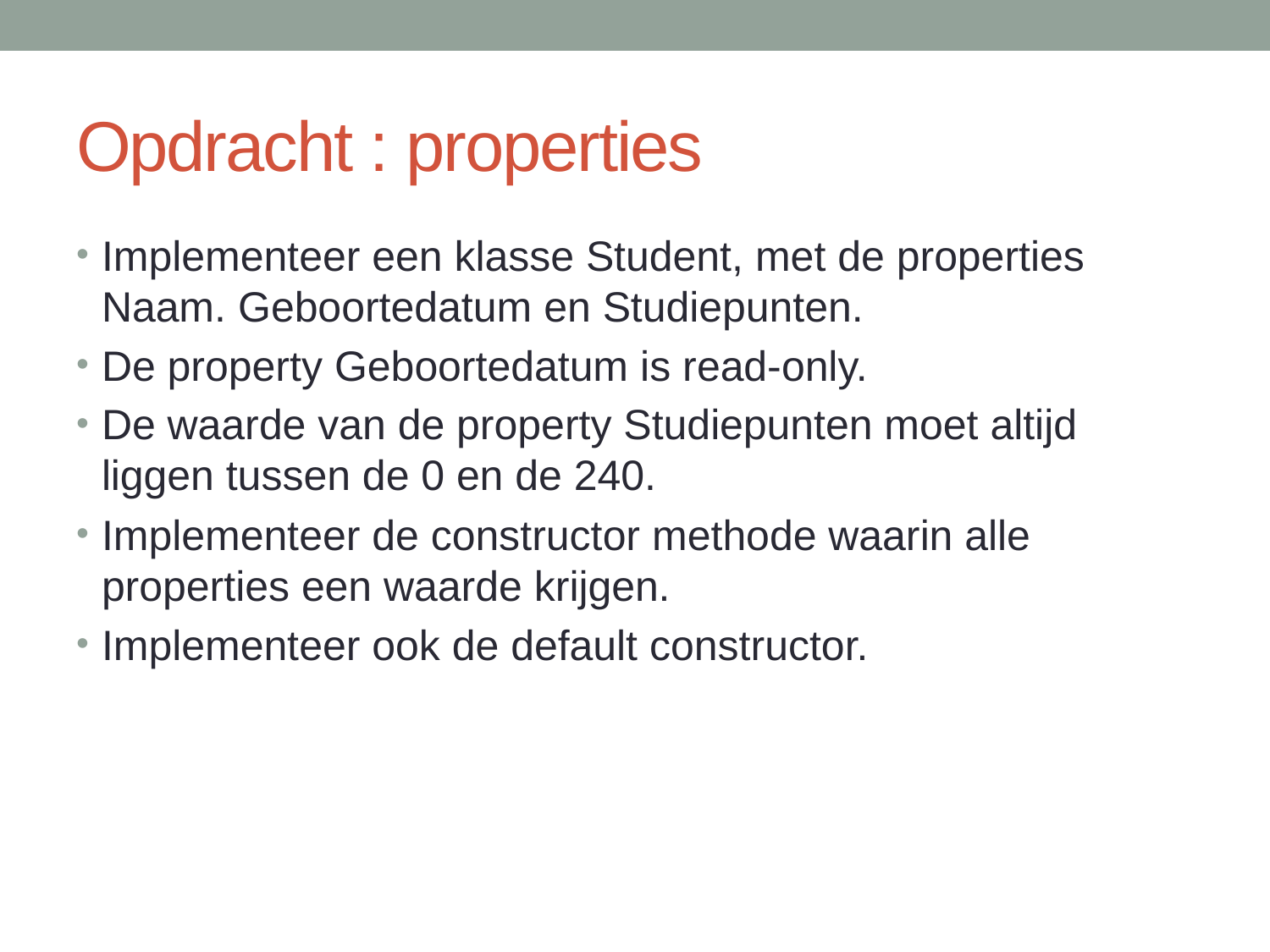

# Opdracht : properties
Implementeer een klasse Student, met de properties Naam. Geboortedatum en Studiepunten.
De property Geboortedatum is read-only.
De waarde van de property Studiepunten moet altijd liggen tussen de 0 en de 240.
Implementeer de constructor methode waarin alle properties een waarde krijgen.
Implementeer ook de default constructor.